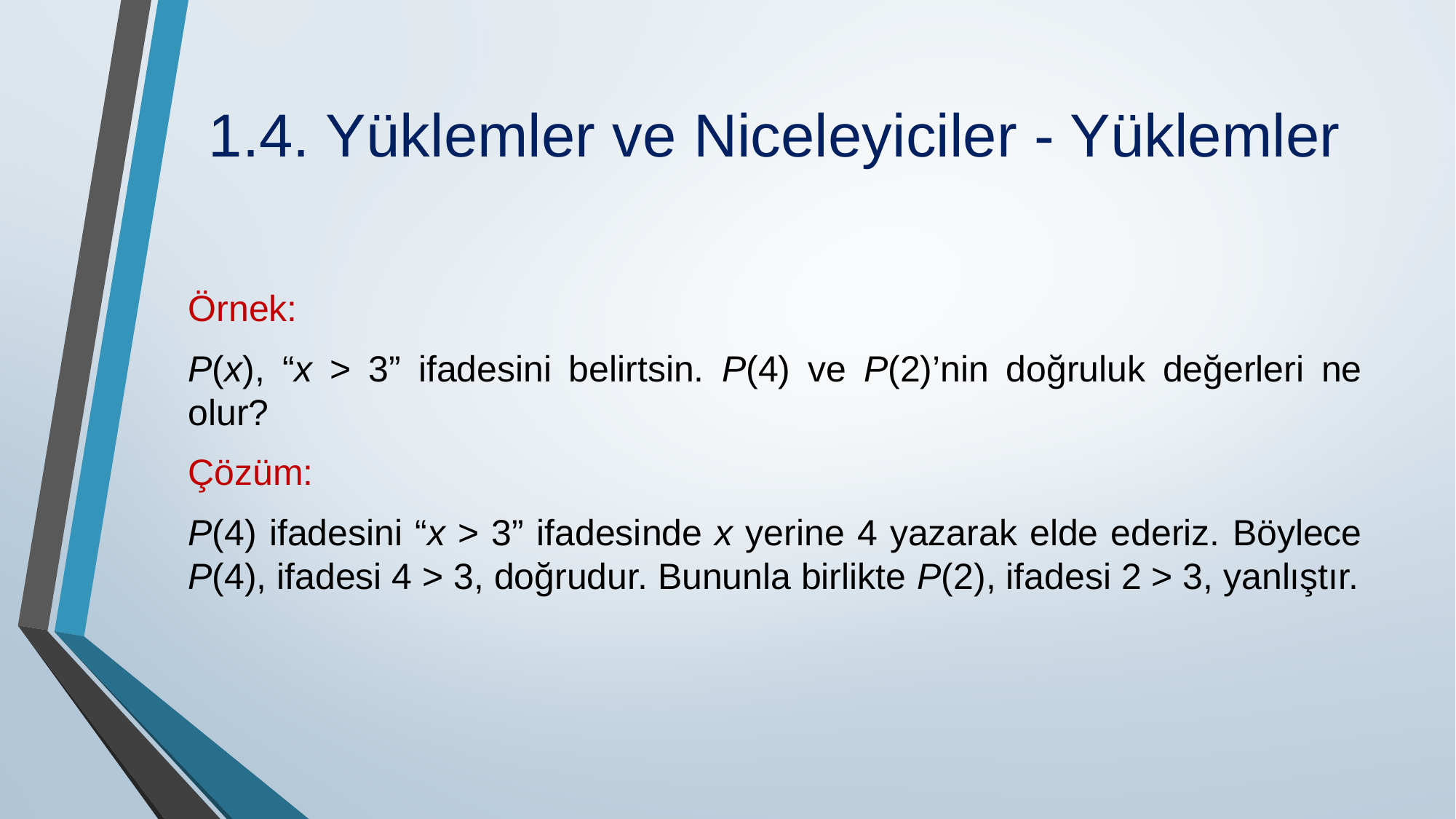

# 1.4. Yüklemler ve Niceleyiciler - Yüklemler
Örnek:
P(x), “x > 3” ifadesini belirtsin. P(4) ve P(2)’nin doğruluk değerleri ne olur?
Çözüm:
P(4) ifadesini “x > 3” ifadesinde x yerine 4 yazarak elde ederiz. Böylece P(4), ifadesi 4 > 3, doğrudur. Bununla birlikte P(2), ifadesi 2 > 3, yanlıştır.